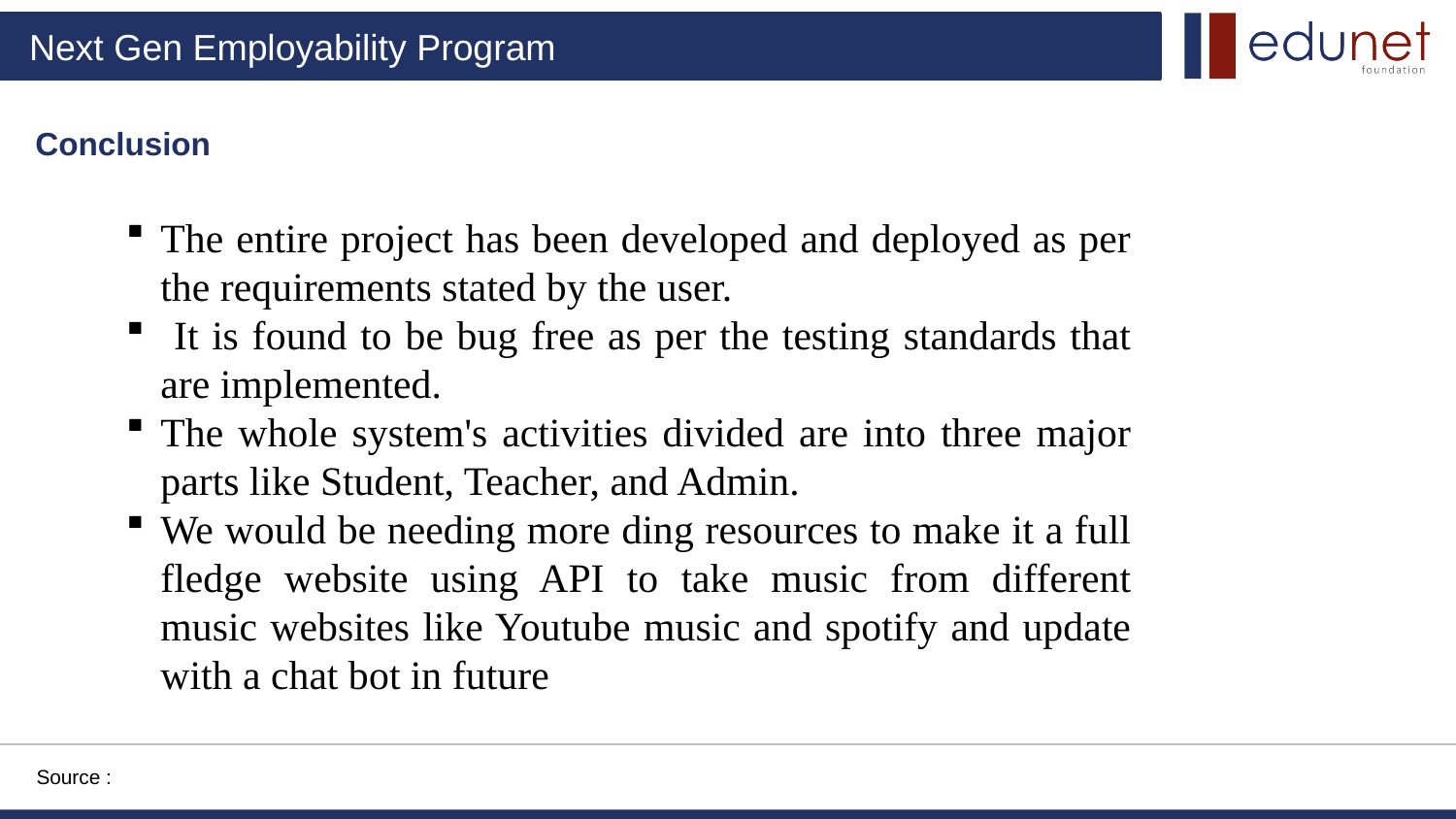

Conclusion
The entire project has been developed and deployed as per the requirements stated by the user.
 It is found to be bug free as per the testing standards that are implemented.
The whole system's activities divided are into three major parts like Student, Teacher, and Admin.
We would be needing more ding resources to make it a full fledge website using API to take music from different music websites like Youtube music and spotify and update with a chat bot in future
Source :